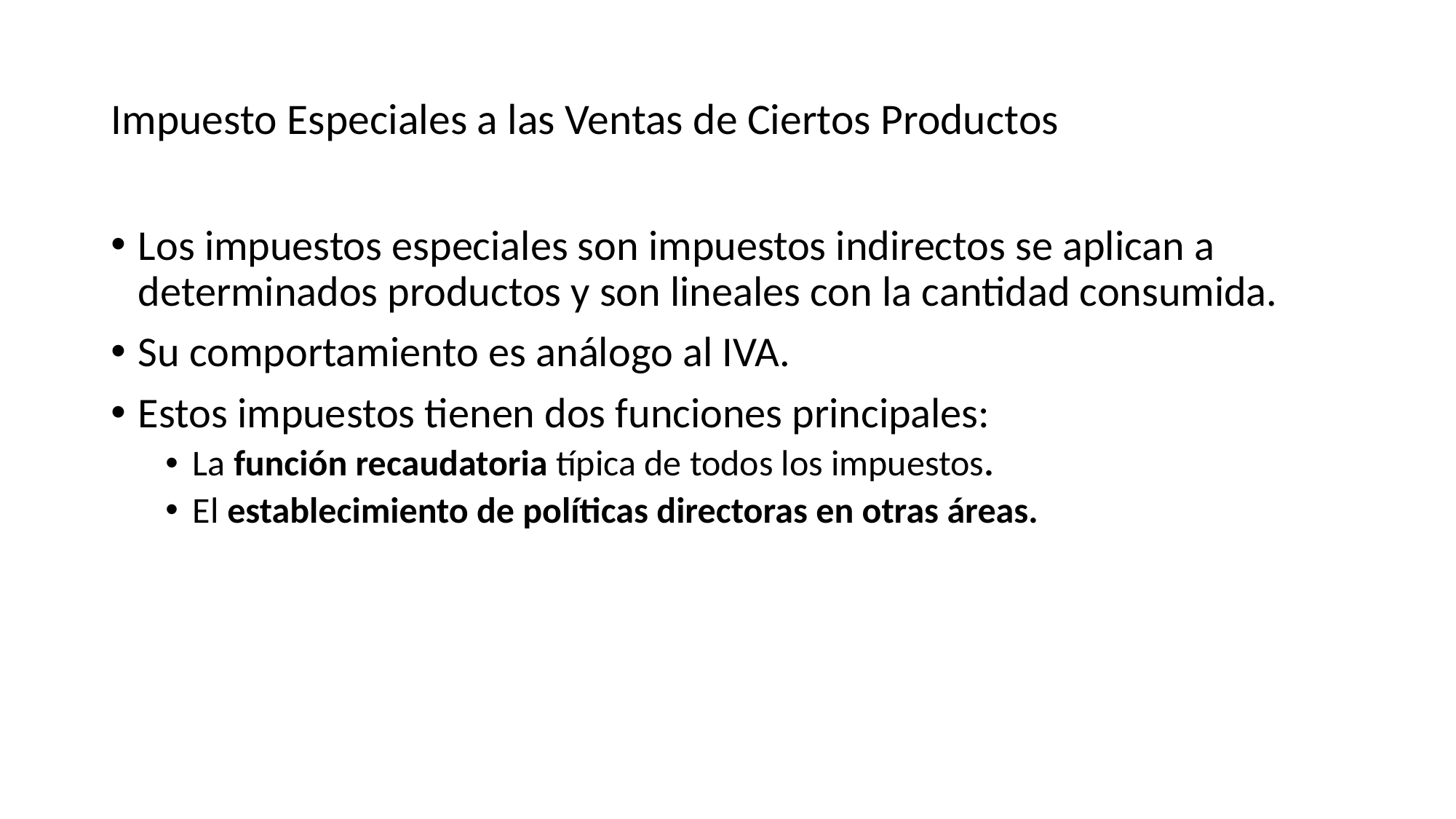

# Impuesto Especiales a las Ventas de Ciertos Productos
Los impuestos especiales son impuestos indirectos se aplican a determinados productos y son lineales con la cantidad consumida.
Su comportamiento es análogo al IVA.
Estos impuestos tienen dos funciones principales:
La función recaudatoria típica de todos los impuestos.
El establecimiento de políticas directoras en otras áreas.